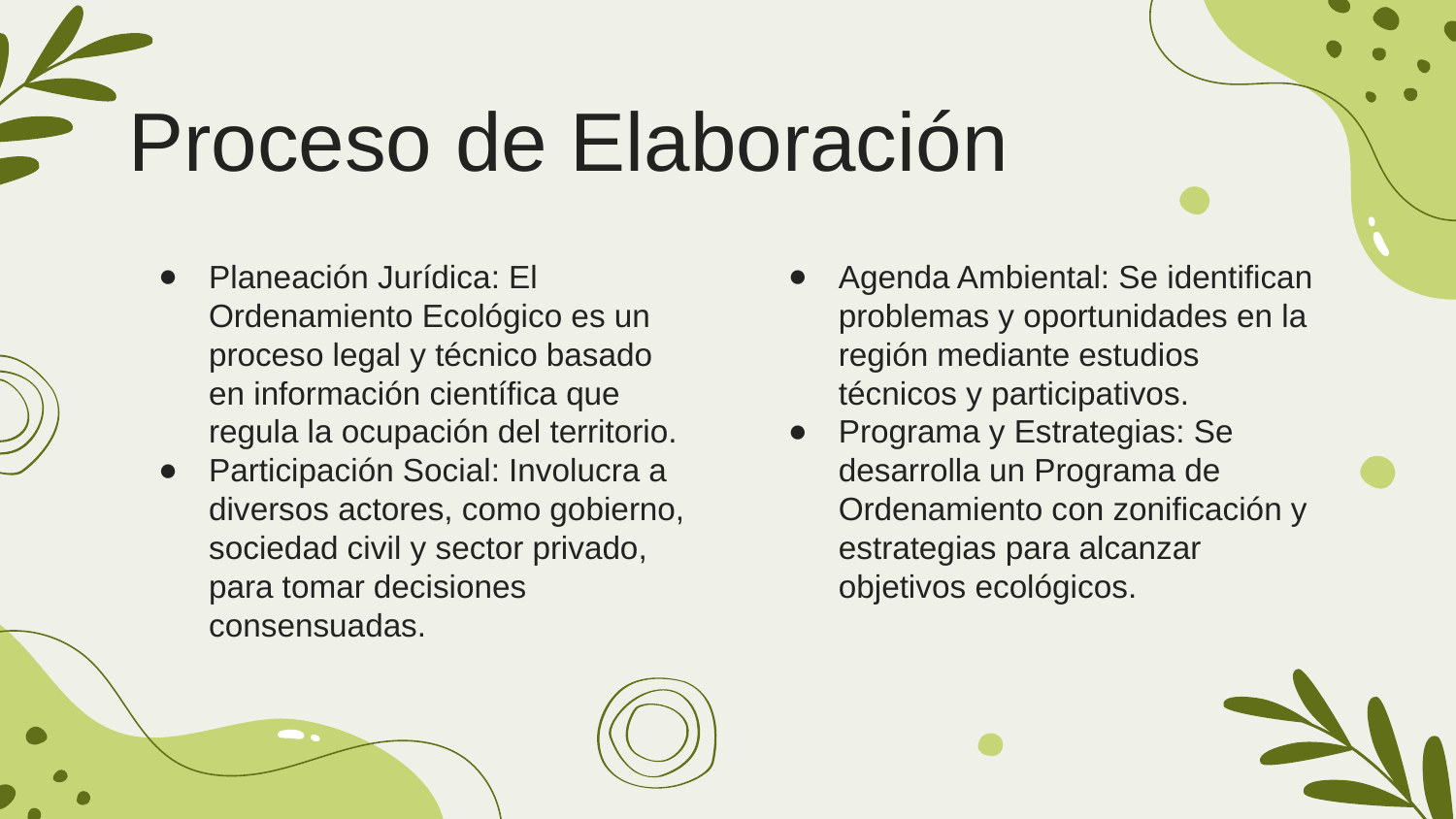

# Proceso de Elaboración

Planeación Jurídica: El Ordenamiento Ecológico es un proceso legal y técnico basado en información científica que regula la ocupación del territorio.
Participación Social: Involucra a diversos actores, como gobierno, sociedad civil y sector privado, para tomar decisiones consensuadas.

Agenda Ambiental: Se identifican problemas y oportunidades en la región mediante estudios técnicos y participativos.
Programa y Estrategias: Se desarrolla un Programa de Ordenamiento con zonificación y estrategias para alcanzar objetivos ecológicos.